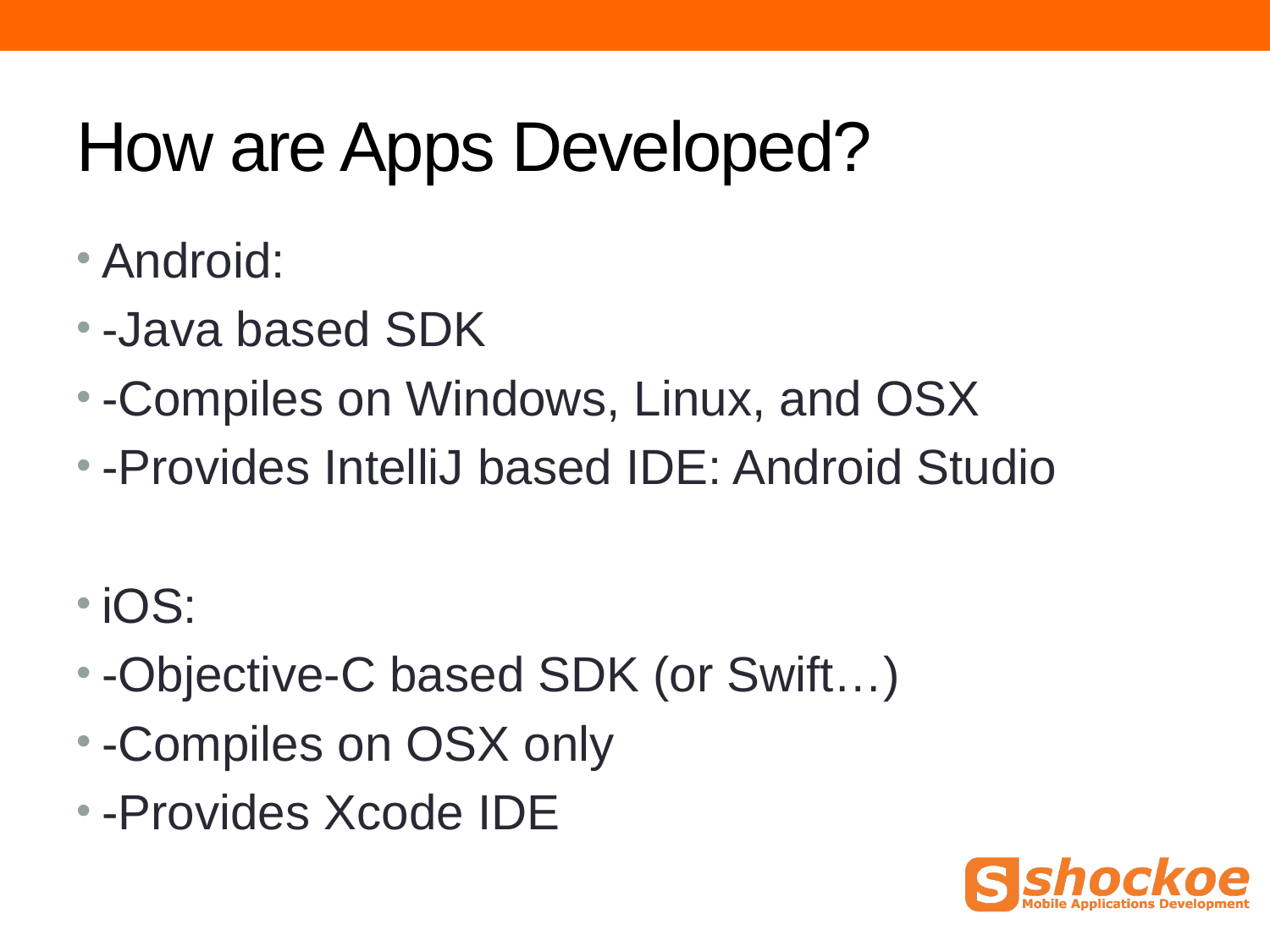

# How are Apps Developed?
Android:
-Java based SDK
-Compiles on Windows, Linux, and OSX
-Provides IntelliJ based IDE: Android Studio

iOS:
-Objective-C based SDK (or Swift…)
-Compiles on OSX only
-Provides Xcode IDE